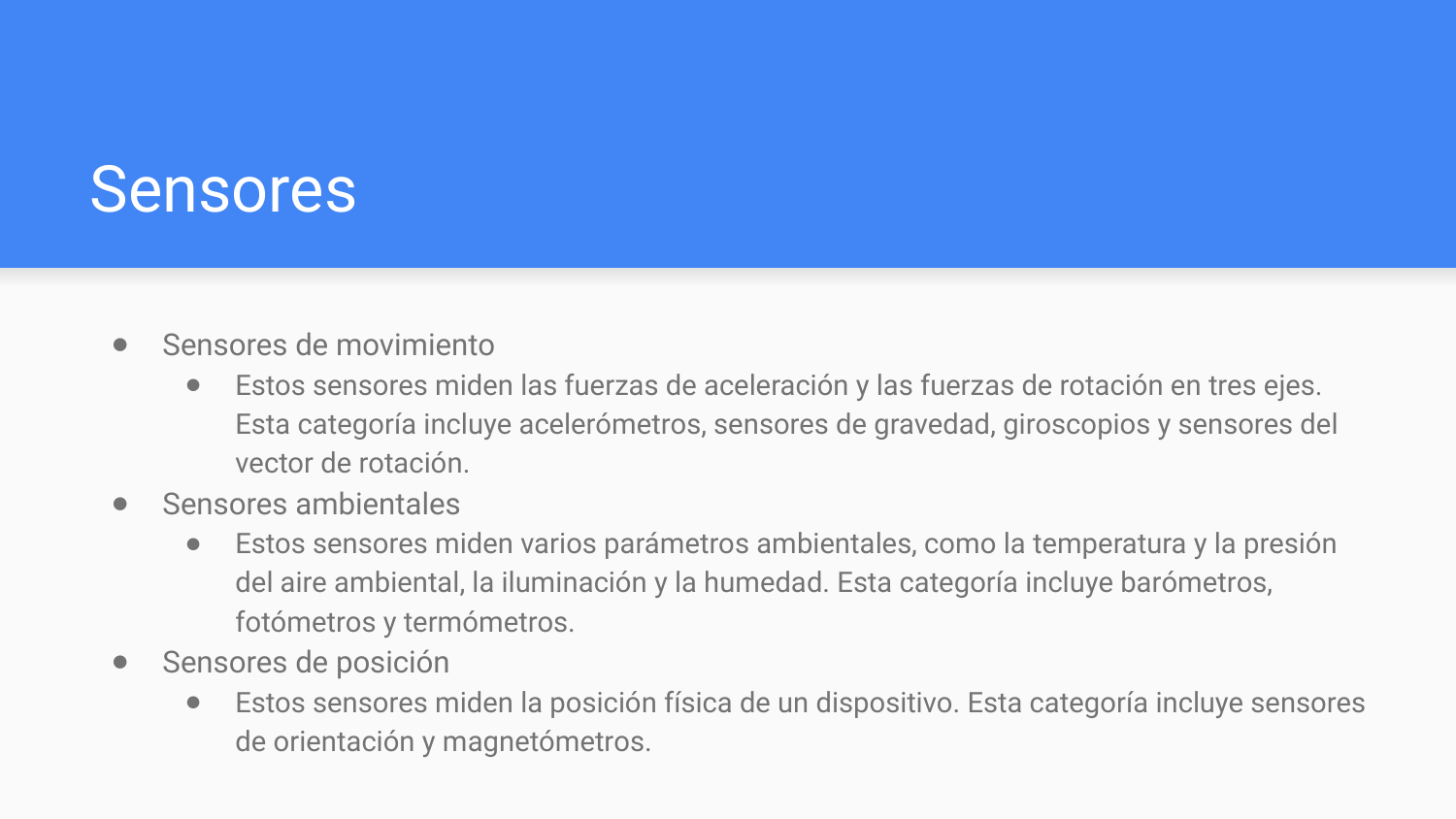

# Sensores
Sensores de movimiento
Estos sensores miden las fuerzas de aceleración y las fuerzas de rotación en tres ejes. Esta categoría incluye acelerómetros, sensores de gravedad, giroscopios y sensores del vector de rotación.
Sensores ambientales
Estos sensores miden varios parámetros ambientales, como la temperatura y la presión del aire ambiental, la iluminación y la humedad. Esta categoría incluye barómetros, fotómetros y termómetros.
Sensores de posición
Estos sensores miden la posición física de un dispositivo. Esta categoría incluye sensores de orientación y magnetómetros.